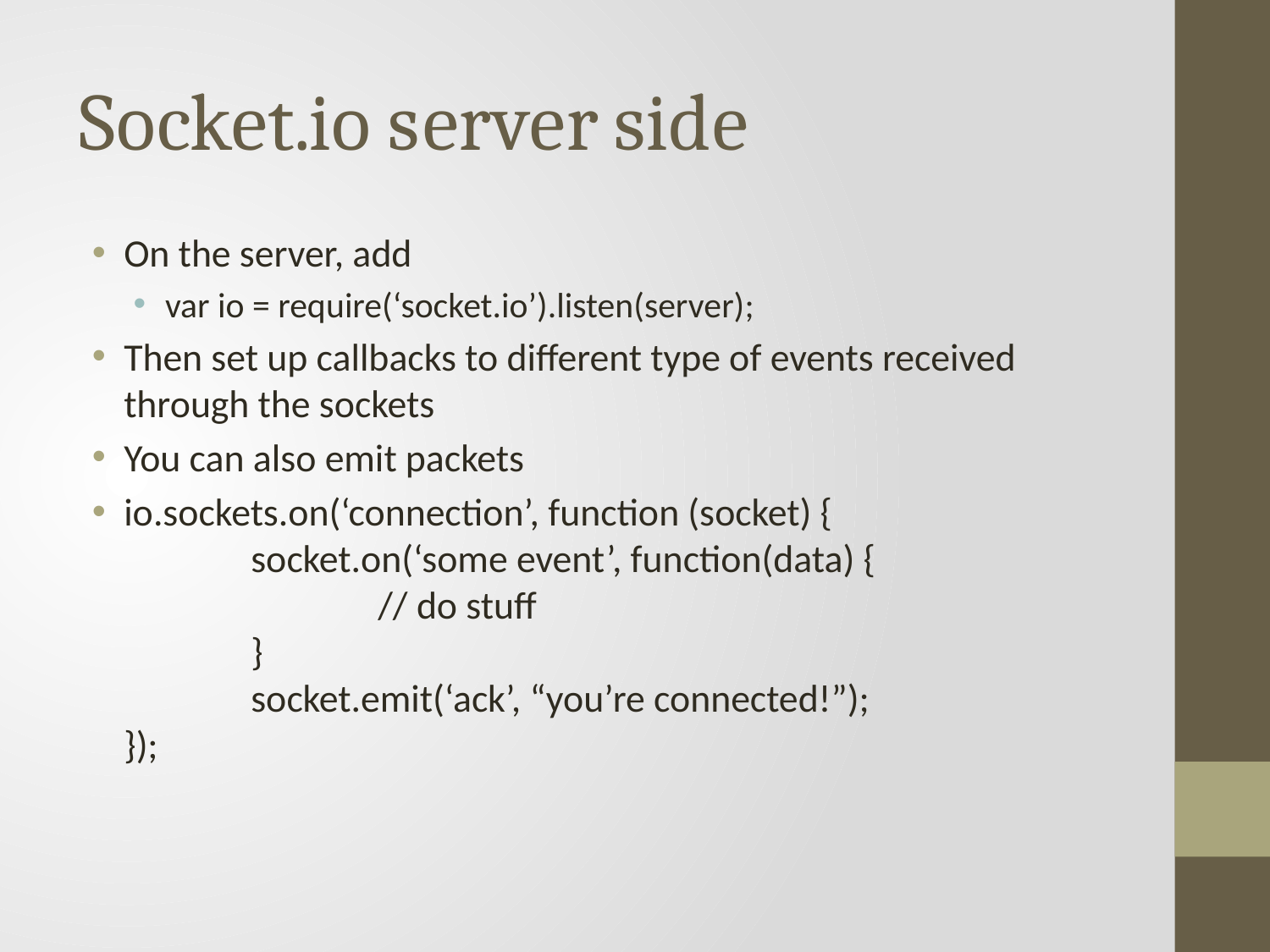

# Socket.io server side
On the server, add
var io = require(‘socket.io’).listen(server);
Then set up callbacks to different type of events received through the sockets
You can also emit packets
io.sockets.on(‘connection’, function (socket) {
	socket.on(‘some event’, function(data) {
		// do stuff
	}
	socket.emit(‘ack’, “you’re connected!”);
});